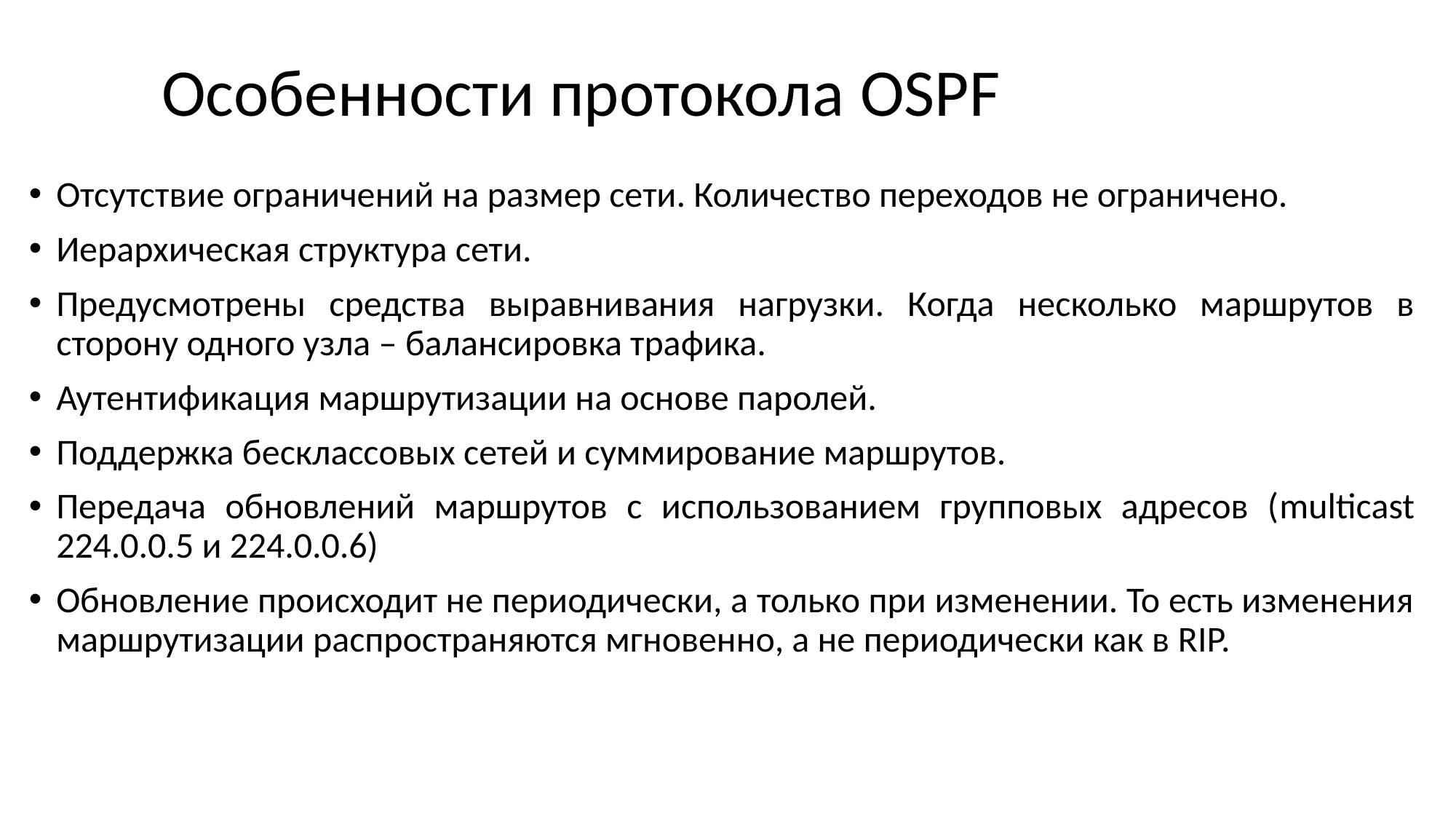

# Особенности протокола OSPF
Отсутствие ограничений на размер сети. Количество переходов не ограничено.
Иерархическая структура сети.
Предусмотрены средства выравнивания нагрузки. Когда несколько маршрутов в сторону одного узла – балансировка трафика.
Аутентификация маршрутизации на основе паролей.
Поддержка бесклассовых сетей и суммирование маршрутов.
Передача обновлений маршрутов с использованием групповых адресов (multicast 224.0.0.5 и 224.0.0.6)
Обновление происходит не периодически, а только при изменении. То есть изменения маршрутизации распространяются мгновенно, а не периодически как в RIP.